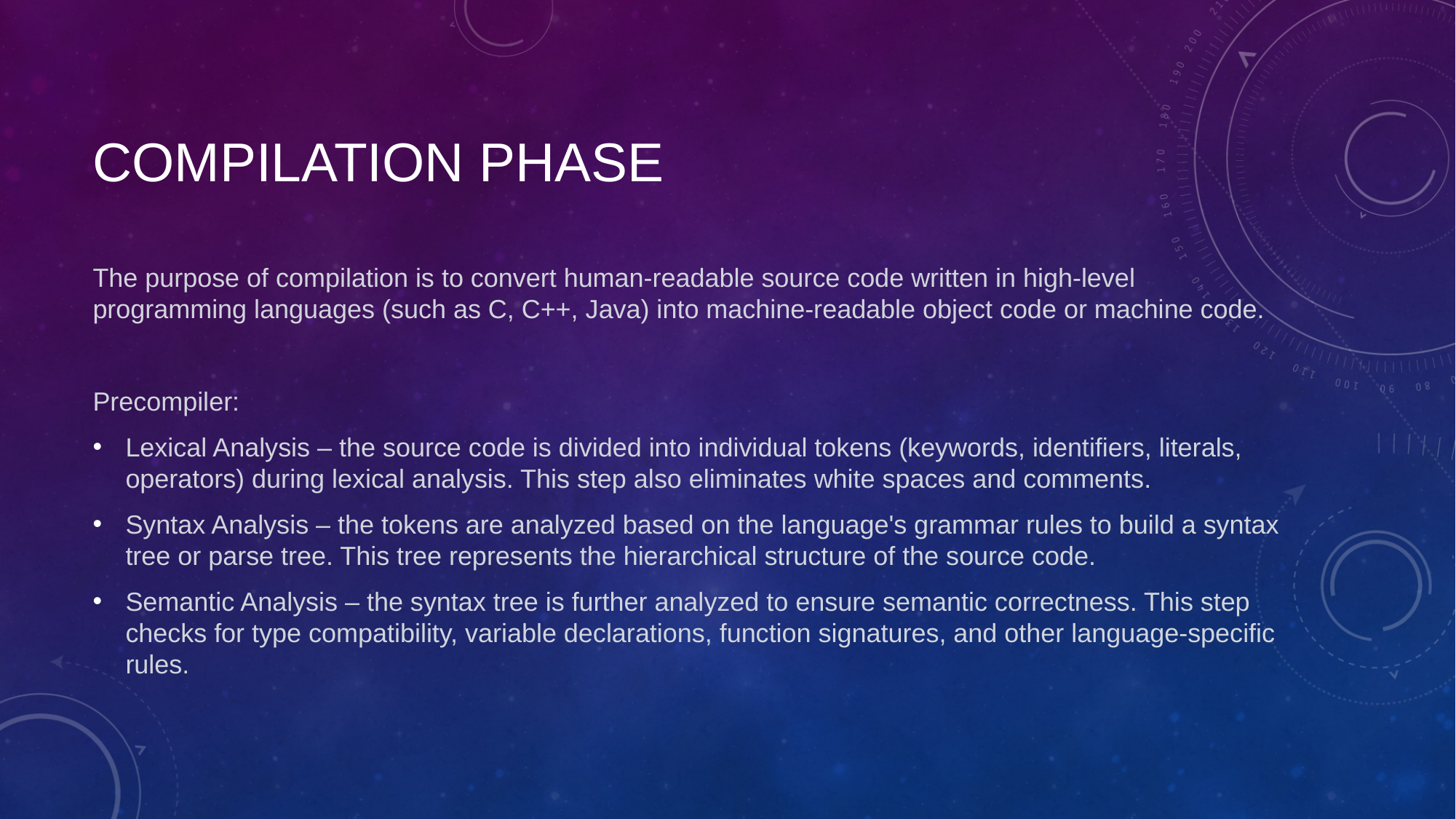

# Compilation Phase
The purpose of compilation is to convert human-readable source code written in high-level programming languages (such as C, C++, Java) into machine-readable object code or machine code.

Precompiler:
Lexical Analysis – the source code is divided into individual tokens (keywords, identifiers, literals, operators) during lexical analysis. This step also eliminates white spaces and comments.
Syntax Analysis – the tokens are analyzed based on the language's grammar rules to build a syntax tree or parse tree. This tree represents the hierarchical structure of the source code.
Semantic Analysis – the syntax tree is further analyzed to ensure semantic correctness. This step checks for type compatibility, variable declarations, function signatures, and other language-specific rules.